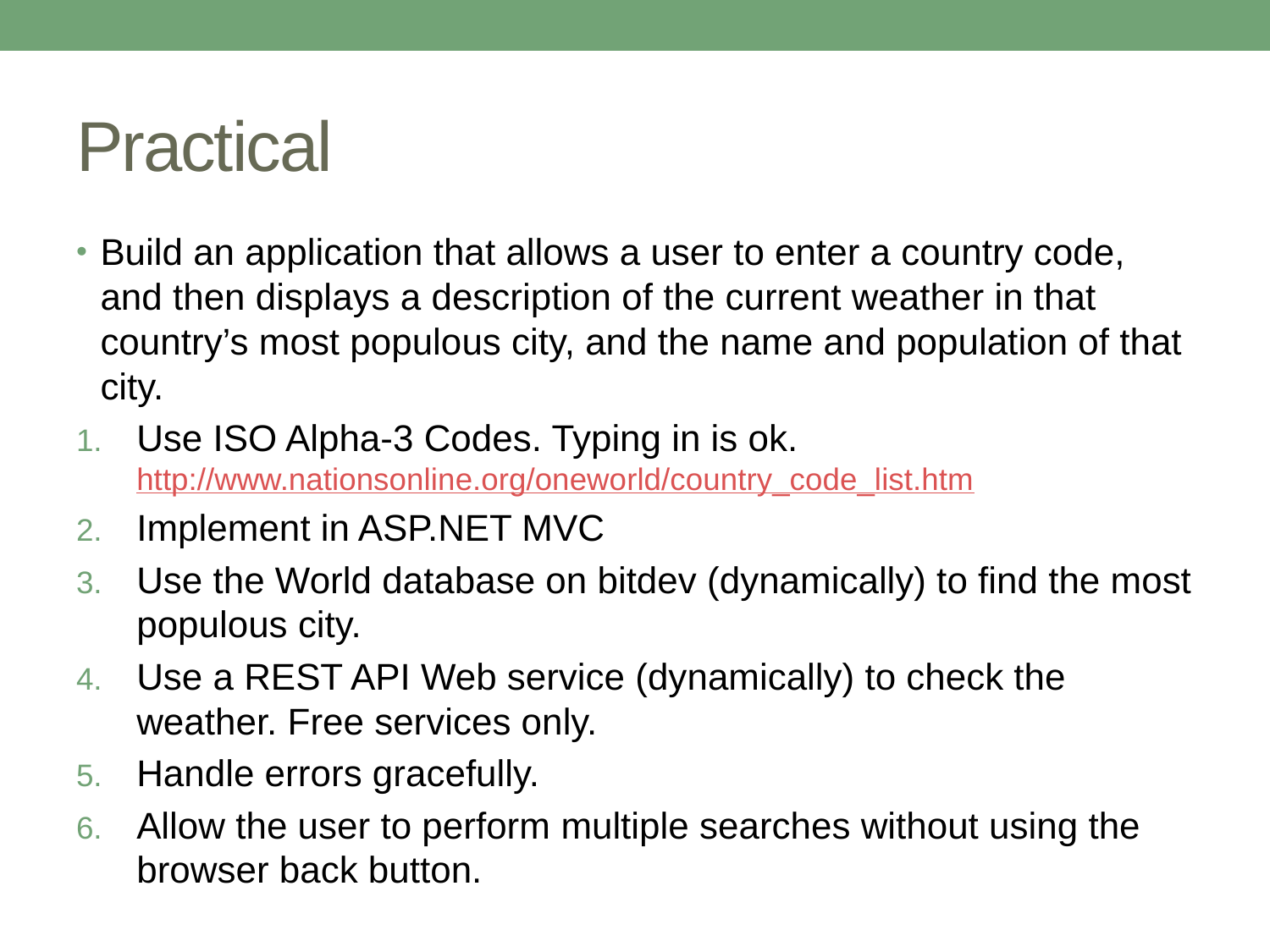

# Practical
Build an application that allows a user to enter a country code, and then displays a description of the current weather in that country’s most populous city, and the name and population of that city.
Use ISO Alpha-3 Codes. Typing in is ok. http://www.nationsonline.org/oneworld/country_code_list.htm
Implement in ASP.NET MVC
Use the World database on bitdev (dynamically) to find the most populous city.
Use a REST API Web service (dynamically) to check the weather. Free services only.
Handle errors gracefully.
Allow the user to perform multiple searches without using the browser back button.